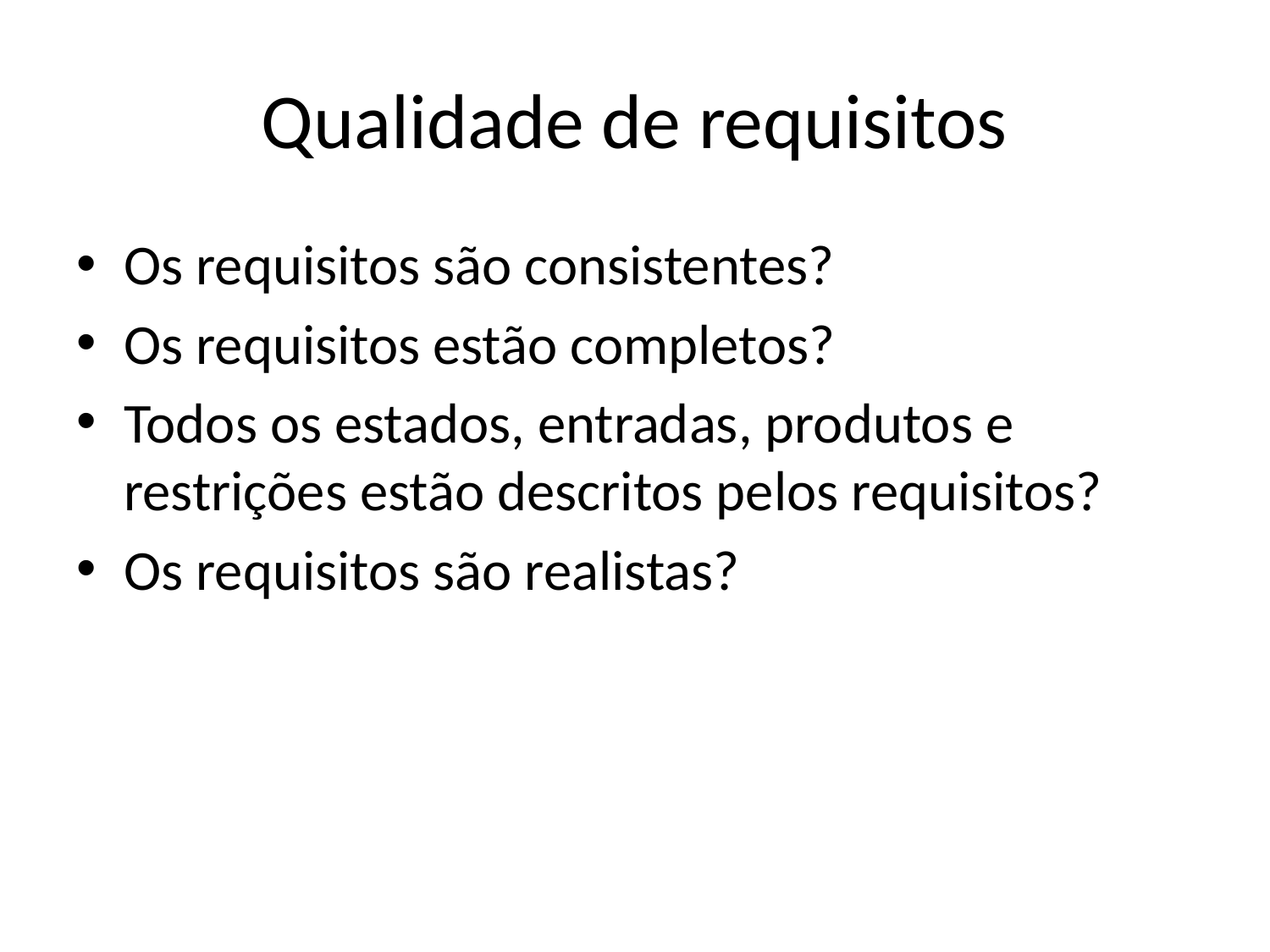

# Qualidade de requisitos
Os requisitos são consistentes?
Os requisitos estão completos?
Todos os estados, entradas, produtos e restrições estão descritos pelos requisitos?
Os requisitos são realistas?